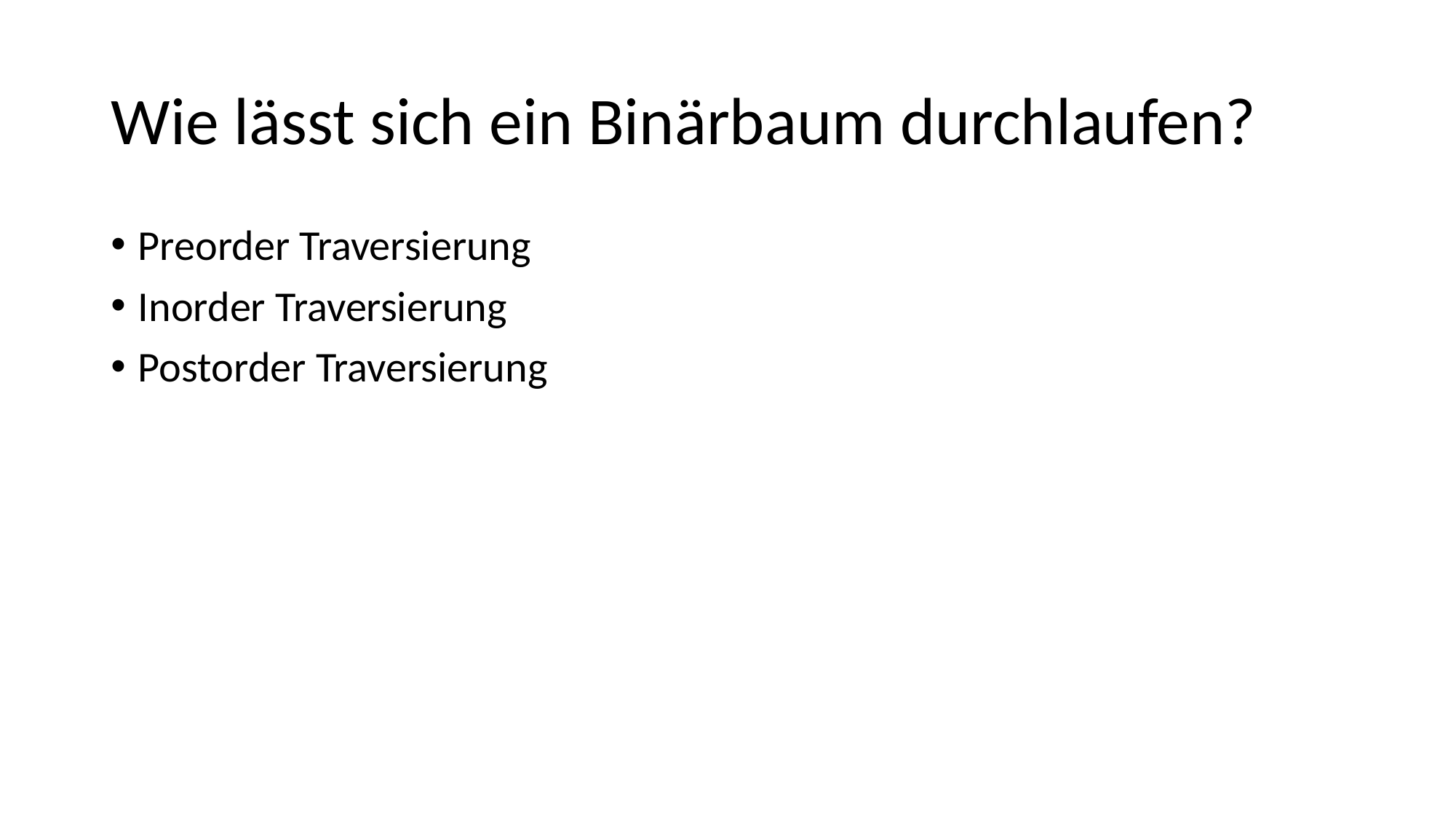

# Wie lässt sich ein Binärbaum durchlaufen?
Preorder Traversierung
Inorder Traversierung
Postorder Traversierung